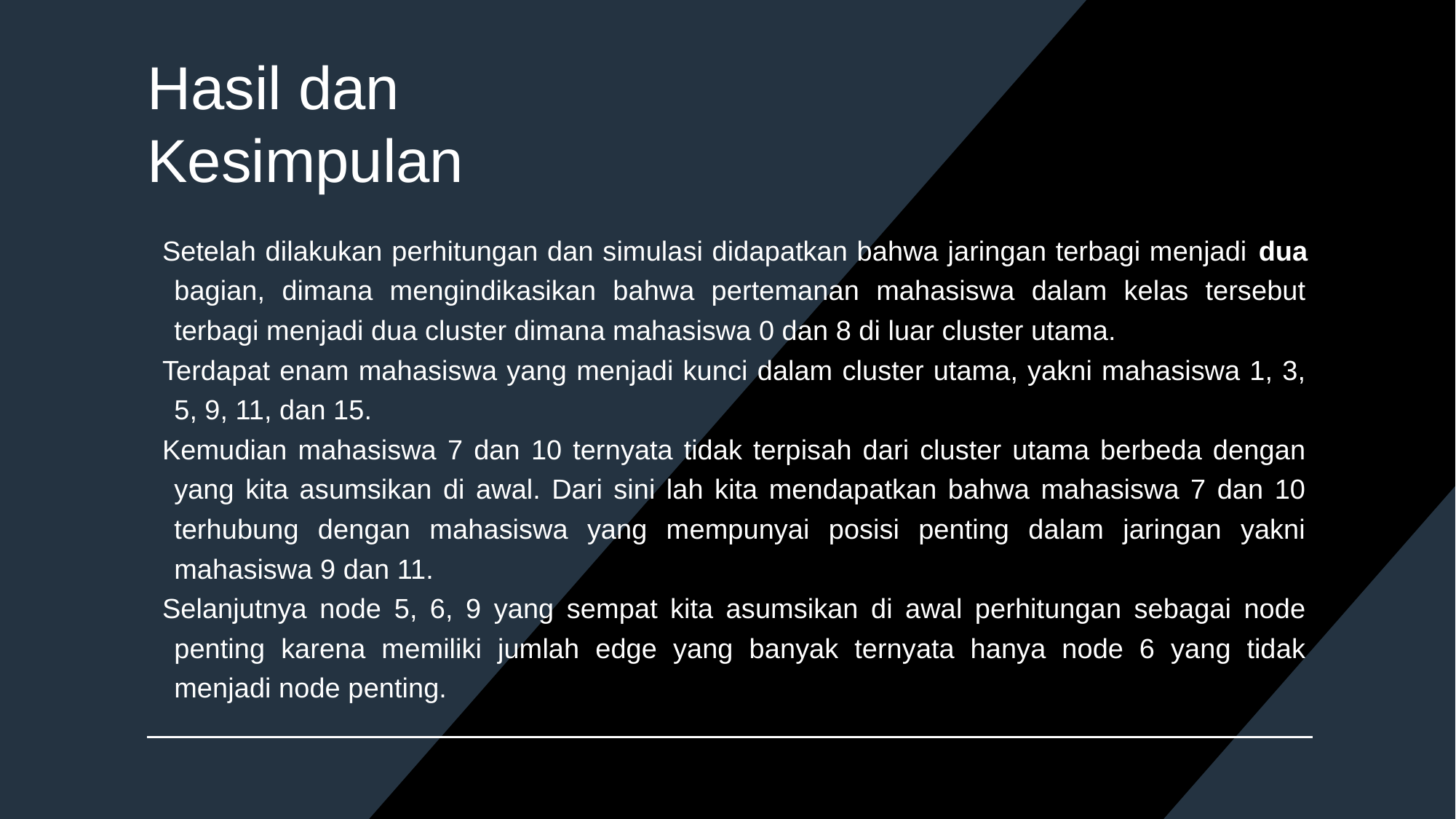

# Hasil dan Kesimpulan
Setelah dilakukan perhitungan dan simulasi didapatkan bahwa jaringan terbagi menjadi dua bagian, dimana mengindikasikan bahwa pertemanan mahasiswa dalam kelas tersebut terbagi menjadi dua cluster dimana mahasiswa 0 dan 8 di luar cluster utama.
Terdapat enam mahasiswa yang menjadi kunci dalam cluster utama, yakni mahasiswa 1, 3, 5, 9, 11, dan 15.
Kemudian mahasiswa 7 dan 10 ternyata tidak terpisah dari cluster utama berbeda dengan yang kita asumsikan di awal. Dari sini lah kita mendapatkan bahwa mahasiswa 7 dan 10 terhubung dengan mahasiswa yang mempunyai posisi penting dalam jaringan yakni mahasiswa 9 dan 11.
Selanjutnya node 5, 6, 9 yang sempat kita asumsikan di awal perhitungan sebagai node penting karena memiliki jumlah edge yang banyak ternyata hanya node 6 yang tidak menjadi node penting.